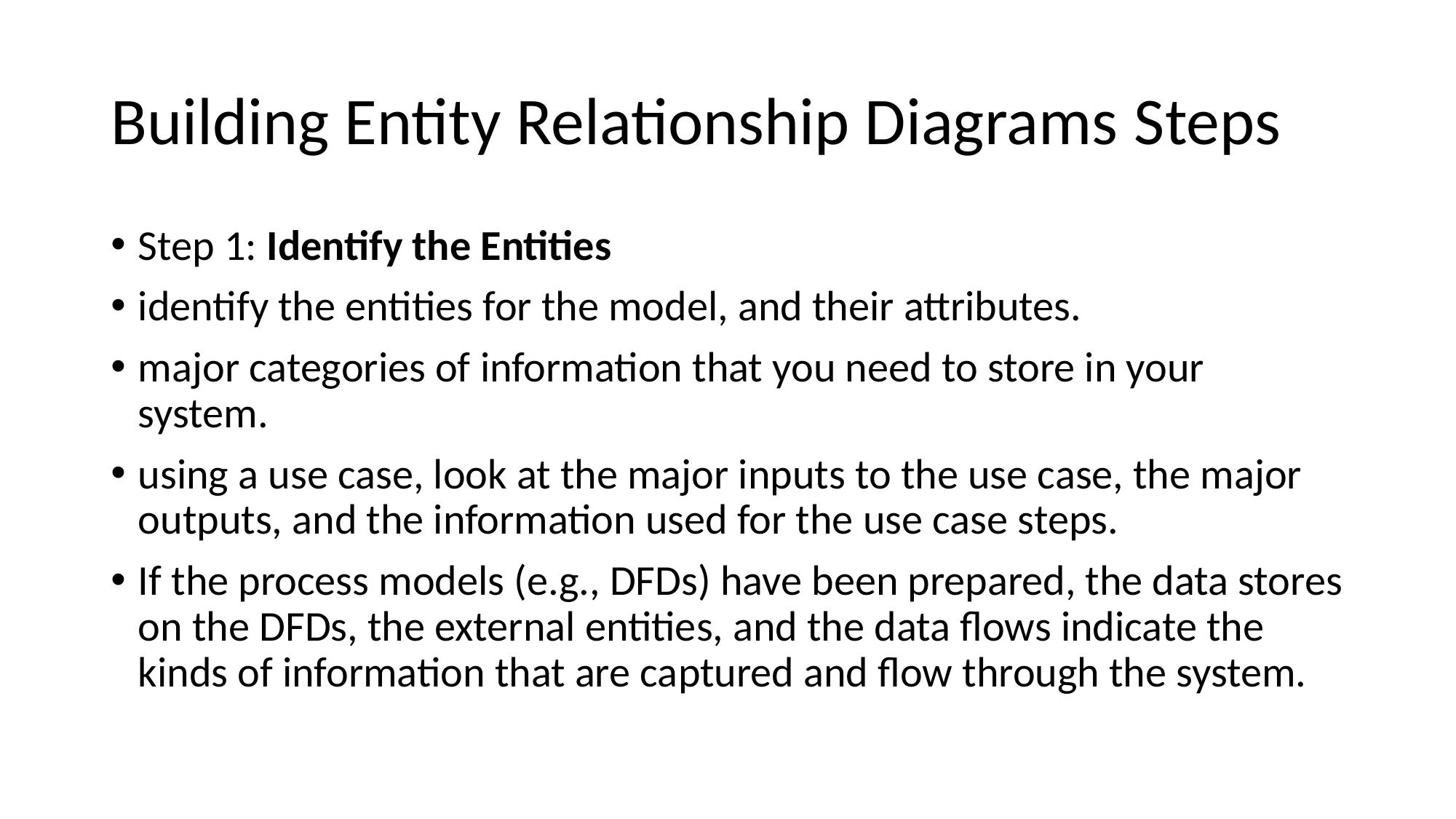

# Building Entity Relationship Diagrams Steps
Step 1: Identify the Entities
identify the entities for the model, and their attributes.
major categories of information that you need to store in your system.
using a use case, look at the major inputs to the use case, the major outputs, and the information used for the use case steps.
If the process models (e.g., DFDs) have been prepared, the data stores on the DFDs, the external entities, and the data flows indicate the kinds of information that are captured and flow through the system.